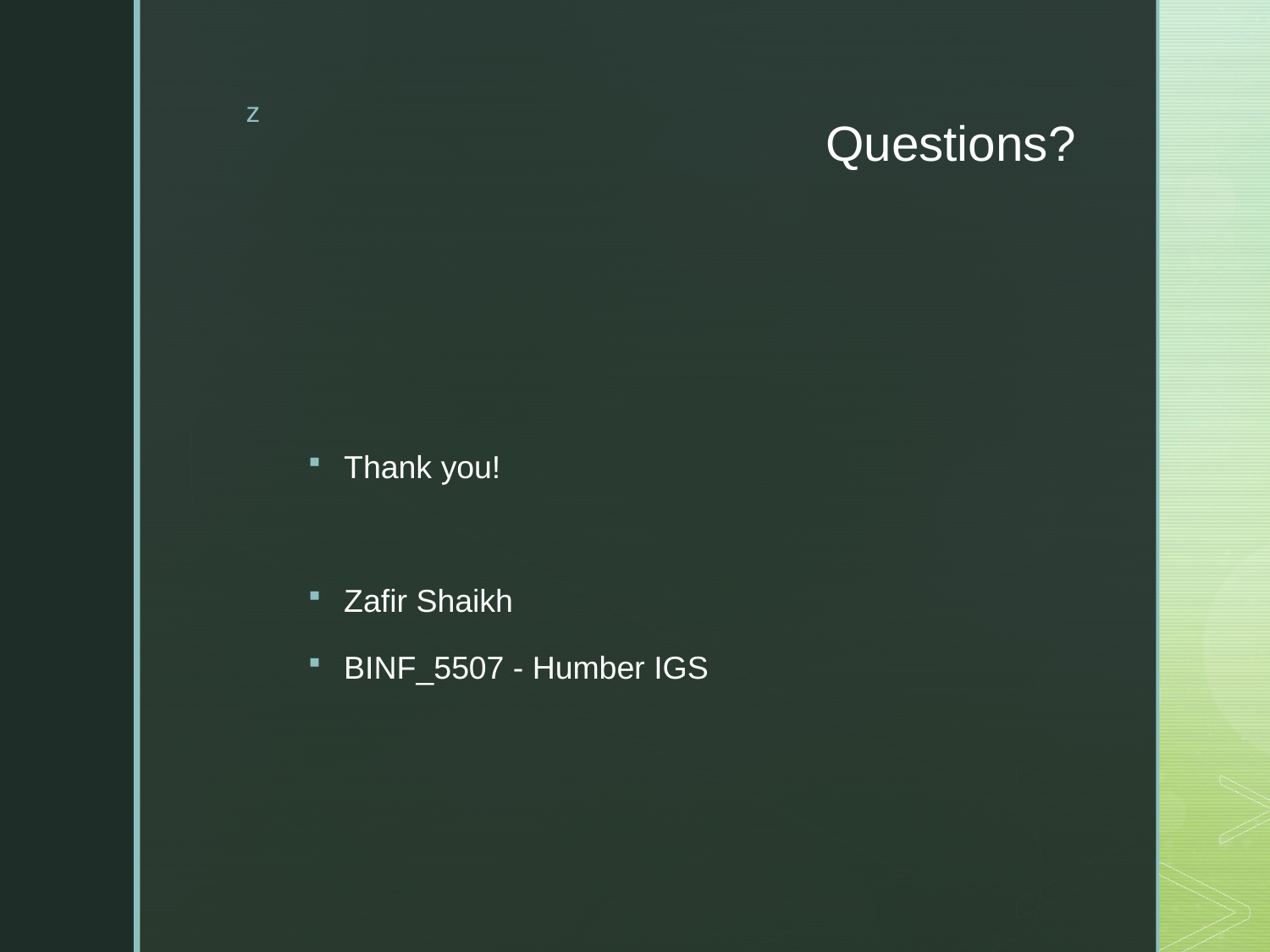

# Questions?
Thank you!

Zafir Shaikh
BINF_5507 - Humber IGS